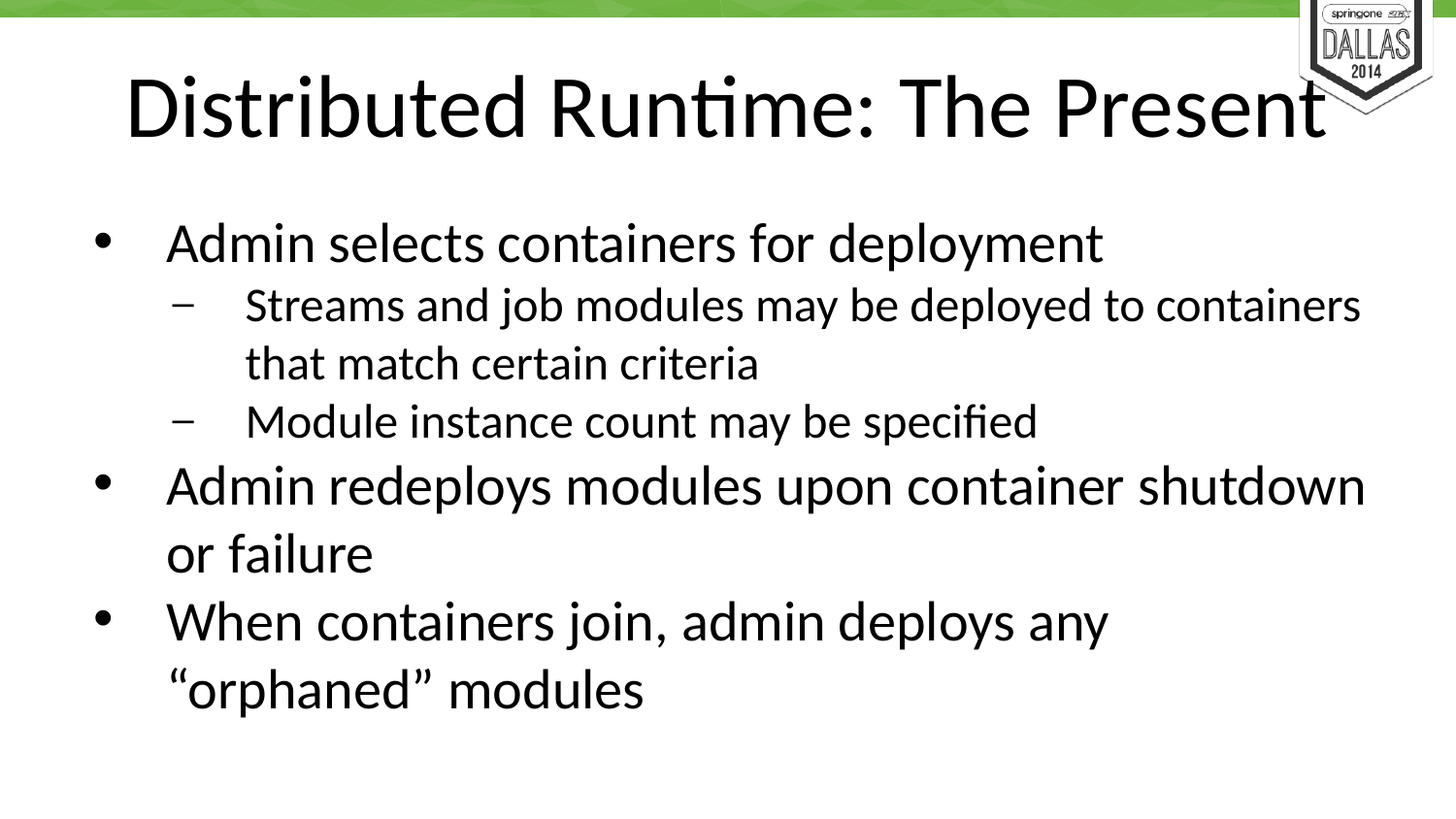

# Distributed Runtime: The Present
Admin selects containers for deployment
Streams and job modules may be deployed to containers that match certain criteria
Module instance count may be specified
Admin redeploys modules upon container shutdown or failure
When containers join, admin deploys any “orphaned” modules